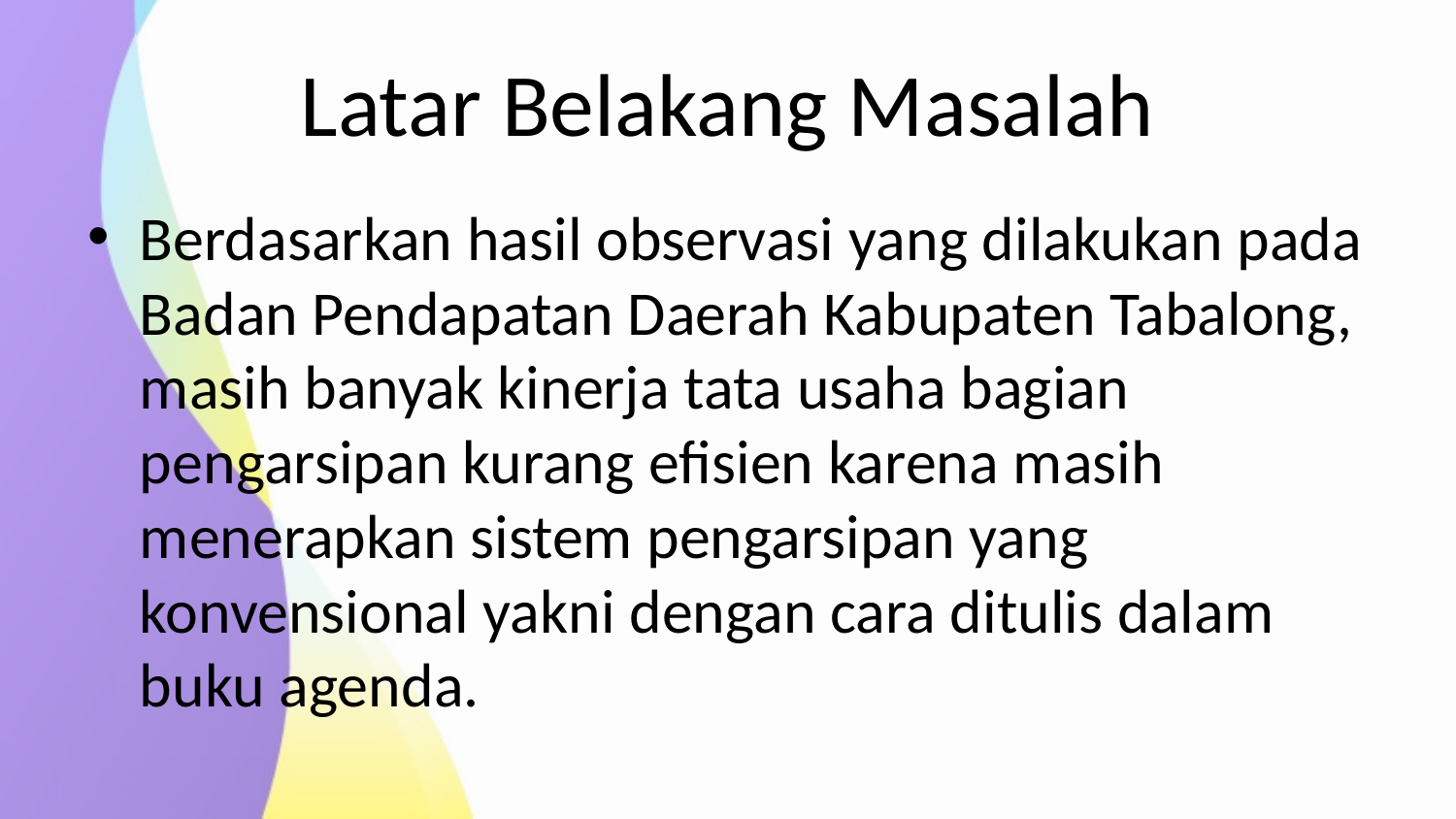

# Latar Belakang Masalah
Berdasarkan hasil observasi yang dilakukan pada Badan Pendapatan Daerah Kabupaten Tabalong, masih banyak kinerja tata usaha bagian pengarsipan kurang efisien karena masih menerapkan sistem pengarsipan yang konvensional yakni dengan cara ditulis dalam buku agenda.